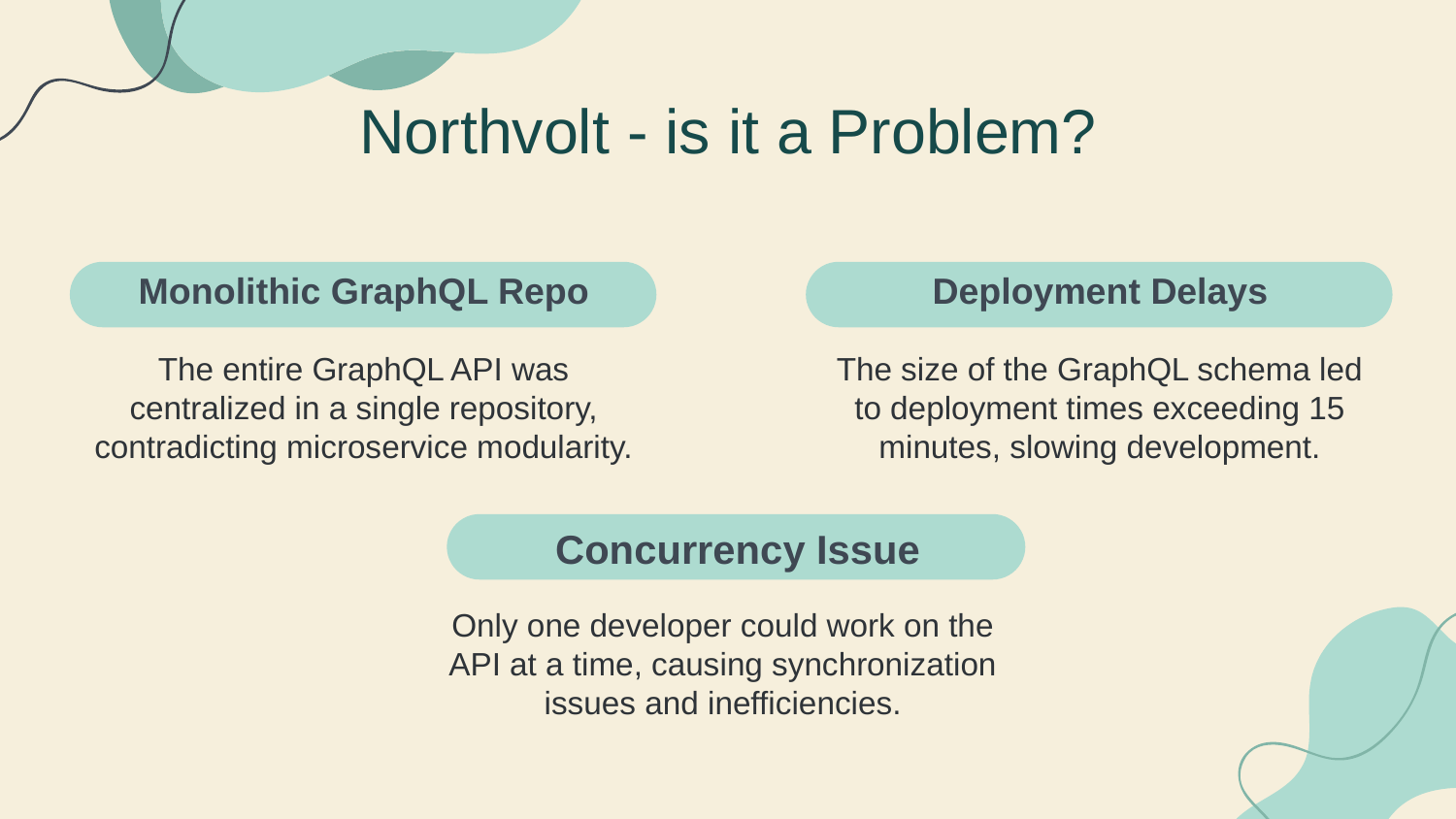

Northvolt - is it a Problem?

# Monolithic GraphQL Repo
Deployment Delays
The entire GraphQL API was centralized in a single repository, contradicting microservice modularity.
The size of the GraphQL schema led to deployment times exceeding 15 minutes, slowing development.

Concurrency Issue
Only one developer could work on the API at a time, causing synchronization issues and inefficiencies.